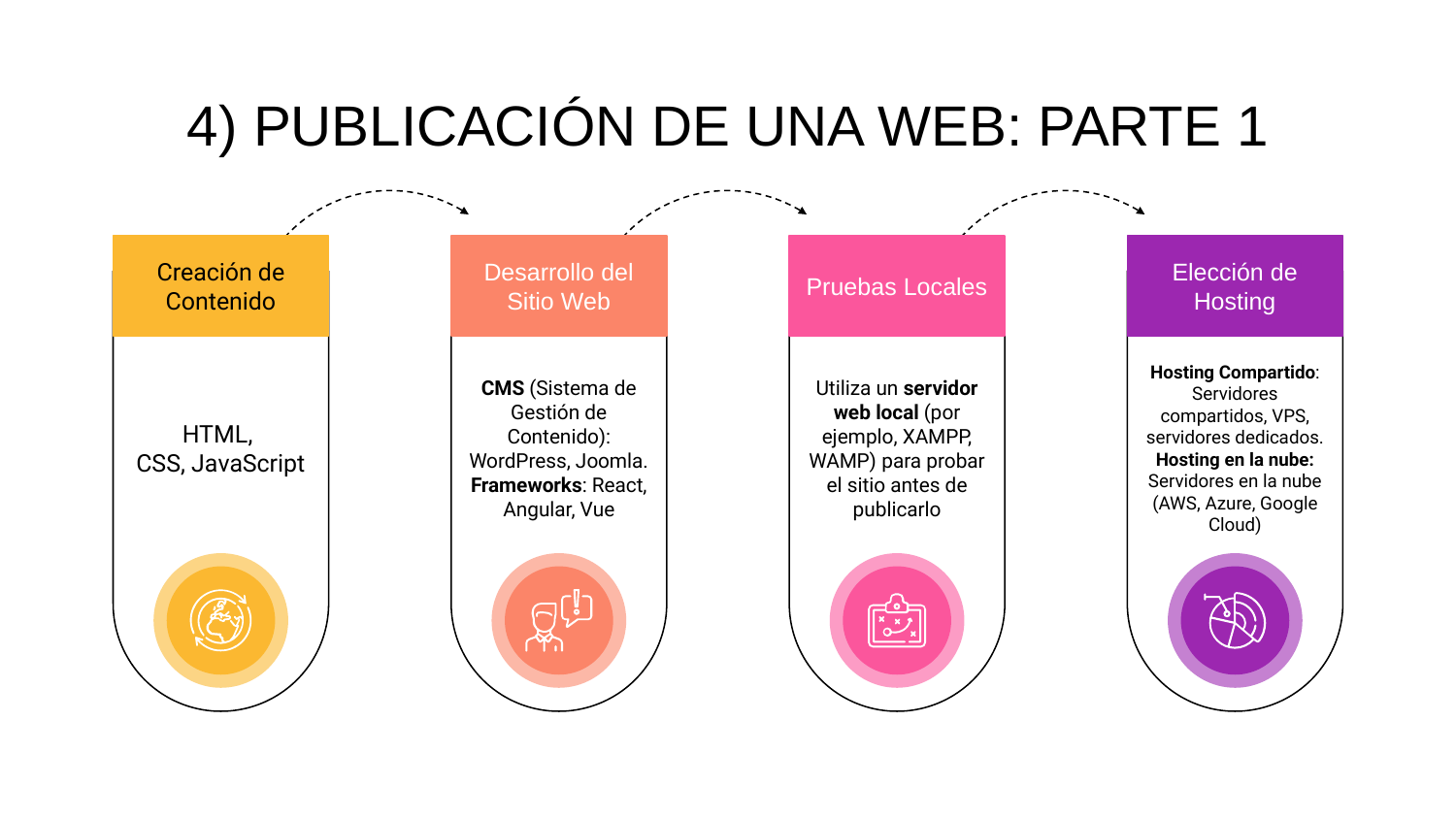

# 4) PUBLICACIÓN DE UNA WEB: PARTE 1

Creación de Contenido

HTML,
CSS, JavaScript

Desarrollo del Sitio Web

CMS (Sistema de Gestión de Contenido): WordPress, Joomla.
Frameworks: React, Angular, Vue

Pruebas Locales

Utiliza un servidor web local (por ejemplo, XAMPP, WAMP) para probar el sitio antes de publicarlo

Elección de Hosting

Hosting Compartido: Servidores compartidos, VPS, servidores dedicados.
Hosting en la nube: Servidores en la nube (AWS, Azure, Google Cloud)